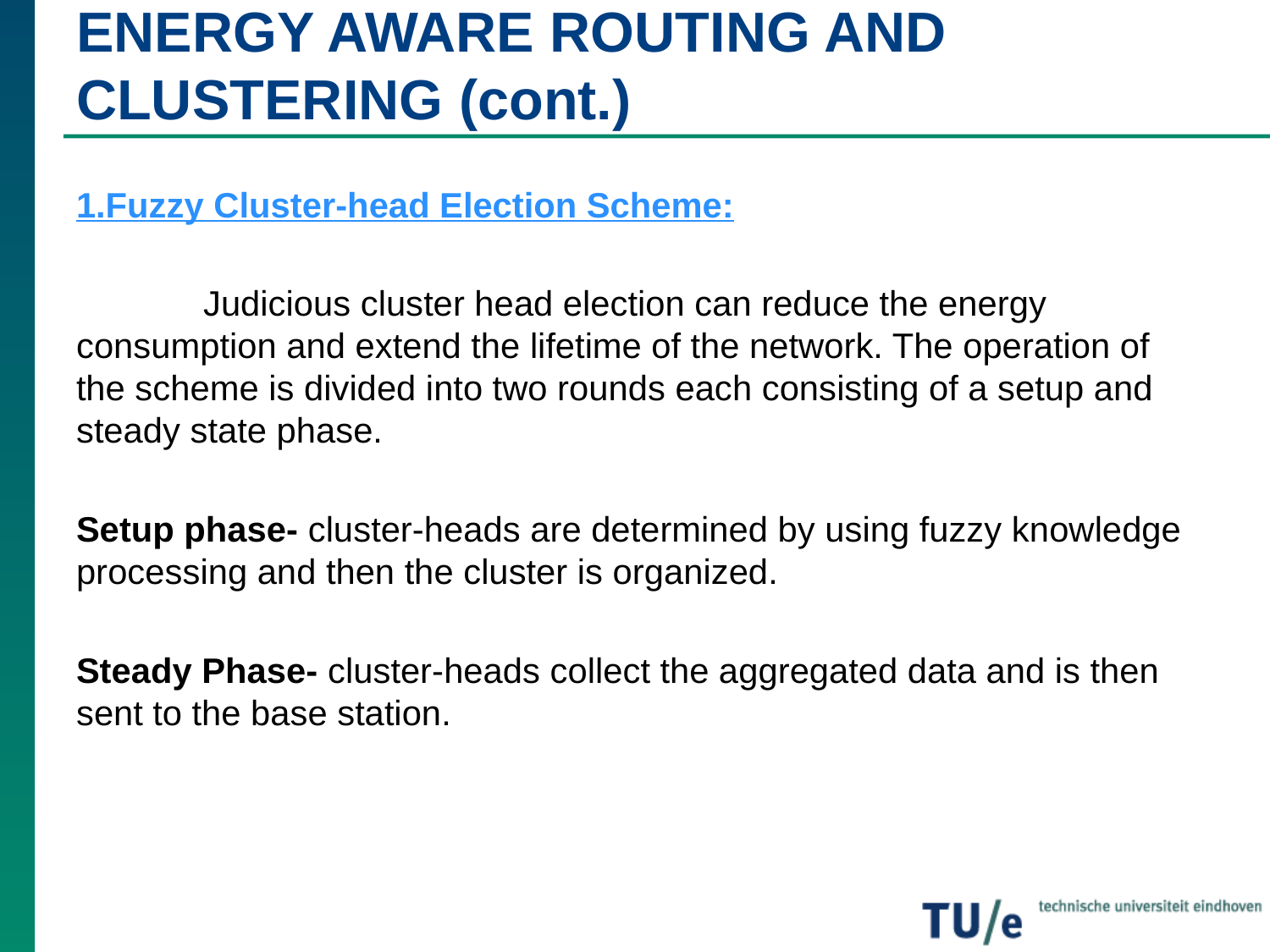

# ENERGY AWARE ROUTING AND CLUSTERING (cont.)
1.Fuzzy Cluster-head Election Scheme:

	Judicious cluster head election can reduce the energy consumption and extend the lifetime of the network. The operation of the scheme is divided into two rounds each consisting of a setup and steady state phase.

Setup phase- cluster-heads are determined by using fuzzy knowledge processing and then the cluster is organized.

Steady Phase- cluster-heads collect the aggregated data and is then sent to the base station.